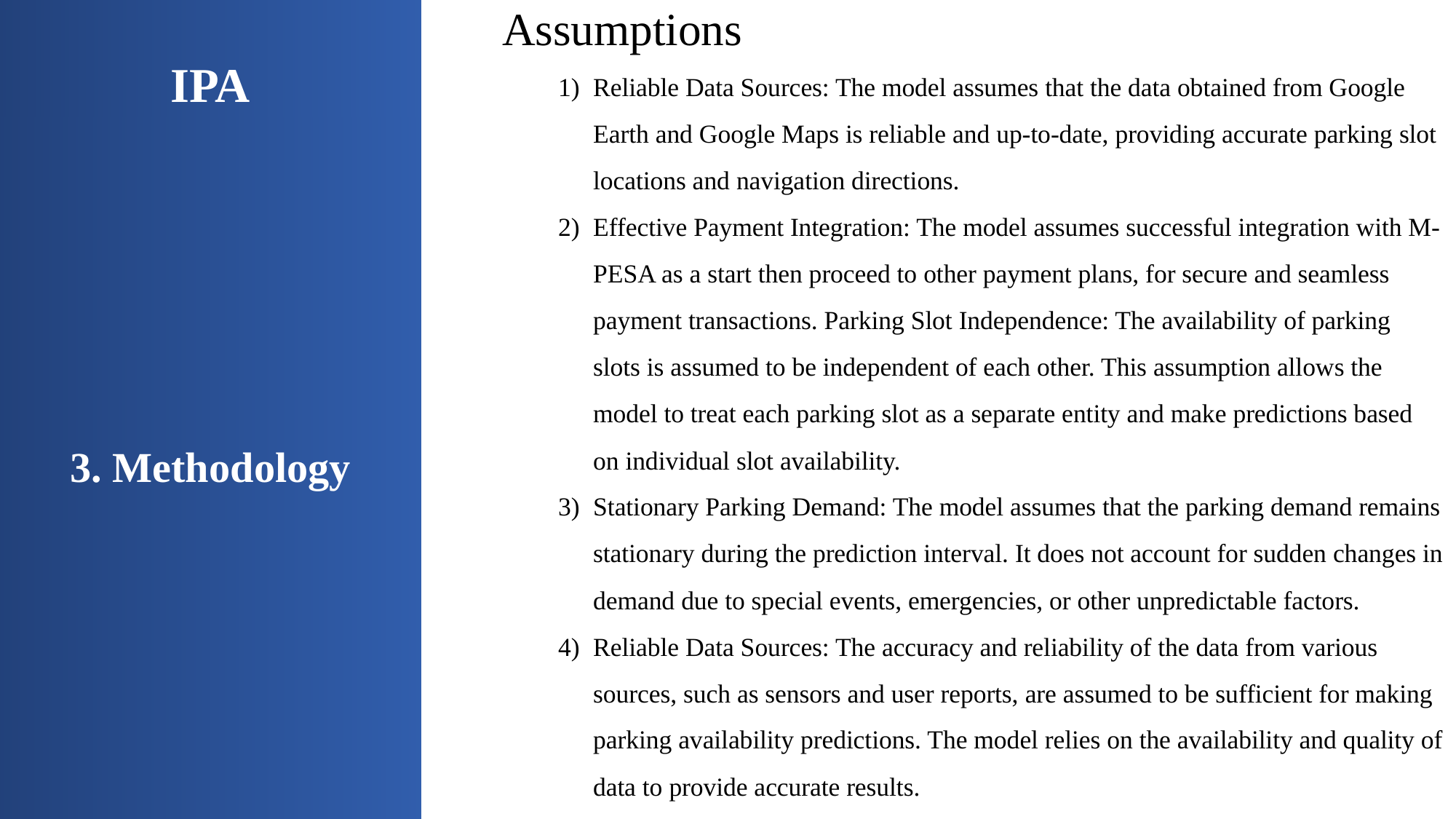

# IPA
Assumptions
Reliable Data Sources: The model assumes that the data obtained from Google Earth and Google Maps is reliable and up-to-date, providing accurate parking slot locations and navigation directions.
Effective Payment Integration: The model assumes successful integration with M-PESA as a start then proceed to other payment plans, for secure and seamless payment transactions. Parking Slot Independence: The availability of parking slots is assumed to be independent of each other. This assumption allows the model to treat each parking slot as a separate entity and make predictions based on individual slot availability.
Stationary Parking Demand: The model assumes that the parking demand remains stationary during the prediction interval. It does not account for sudden changes in demand due to special events, emergencies, or other unpredictable factors.
Reliable Data Sources: The accuracy and reliability of the data from various sources, such as sensors and user reports, are assumed to be sufficient for making parking availability predictions. The model relies on the availability and quality of data to provide accurate results.

3. Methodology